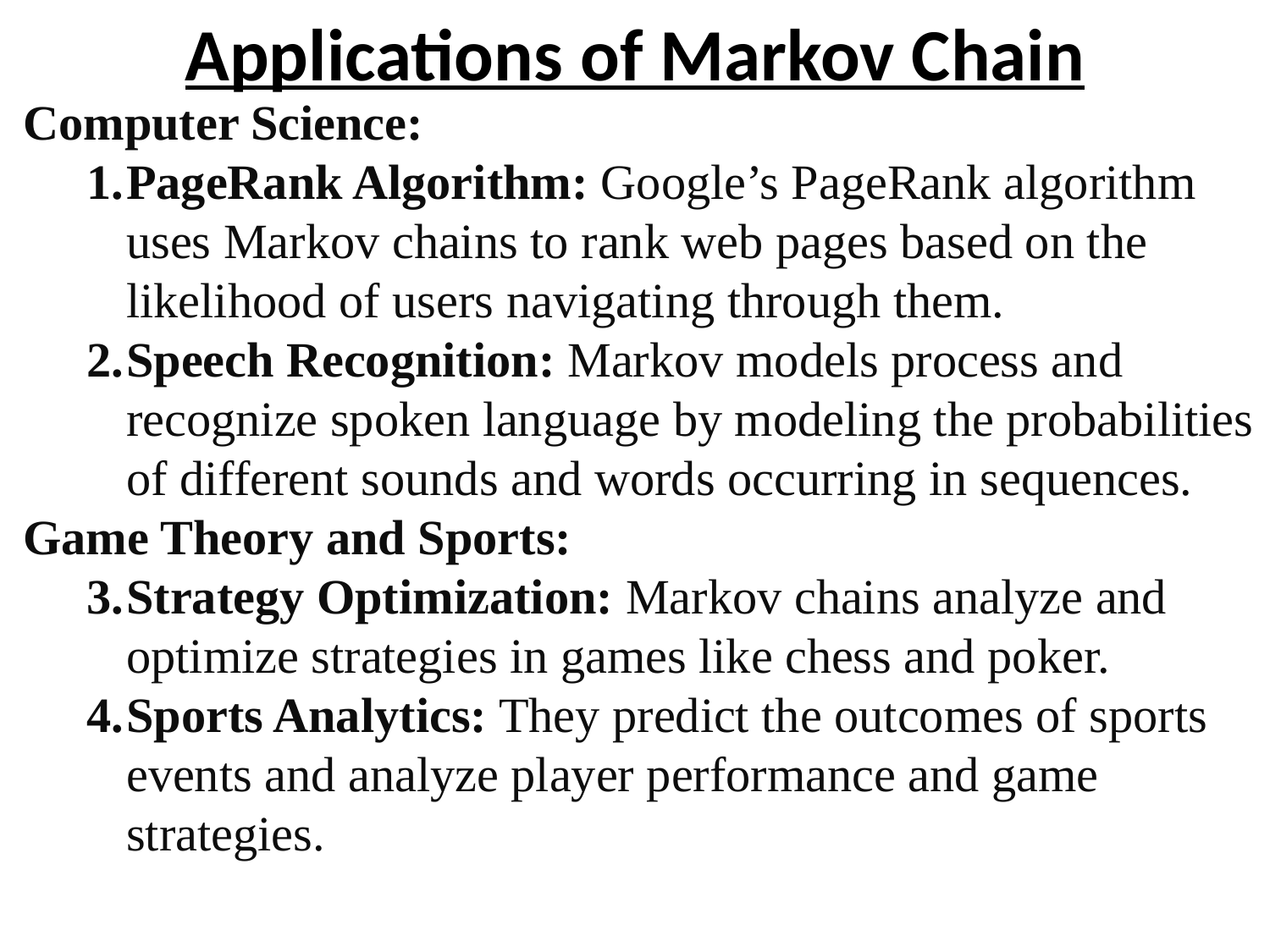

# Applications of Markov Chain
Computer Science:
PageRank Algorithm: Google’s PageRank algorithm uses Markov chains to rank web pages based on the likelihood of users navigating through them.
Speech Recognition: Markov models process and recognize spoken language by modeling the probabilities of different sounds and words occurring in sequences.
Game Theory and Sports:
Strategy Optimization: Markov chains analyze and optimize strategies in games like chess and poker.
Sports Analytics: They predict the outcomes of sports events and analyze player performance and game strategies.